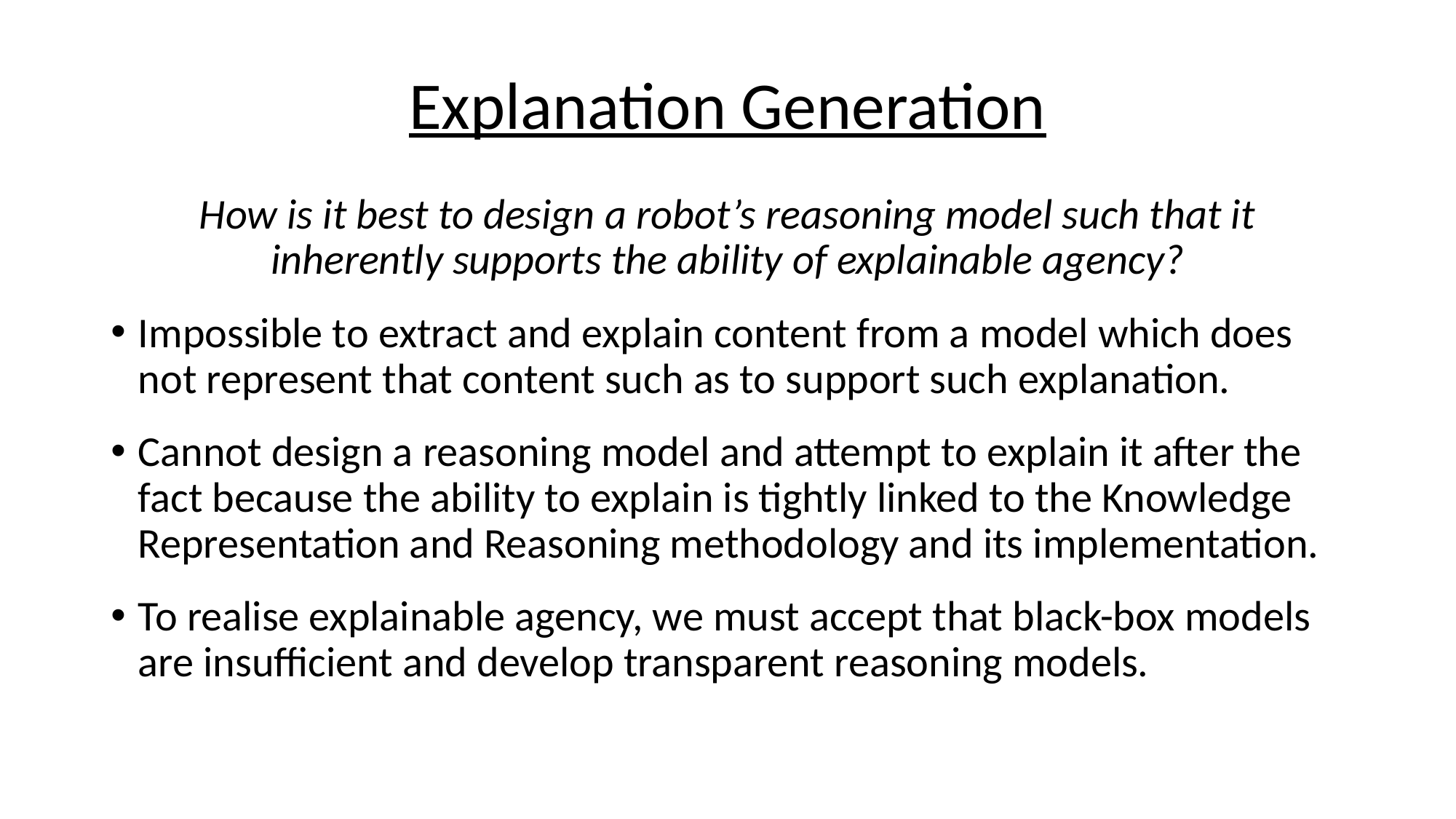

Explanation Generation
How is it best to design a robot’s reasoning model such that it inherently supports the ability of explainable agency?
Impossible to extract and explain content from a model which does not represent that content such as to support such explanation.
Cannot design a reasoning model and attempt to explain it after the fact because the ability to explain is tightly linked to the Knowledge Representation and Reasoning methodology and its implementation.
To realise explainable agency, we must accept that black-box models are insufficient and develop transparent reasoning models.